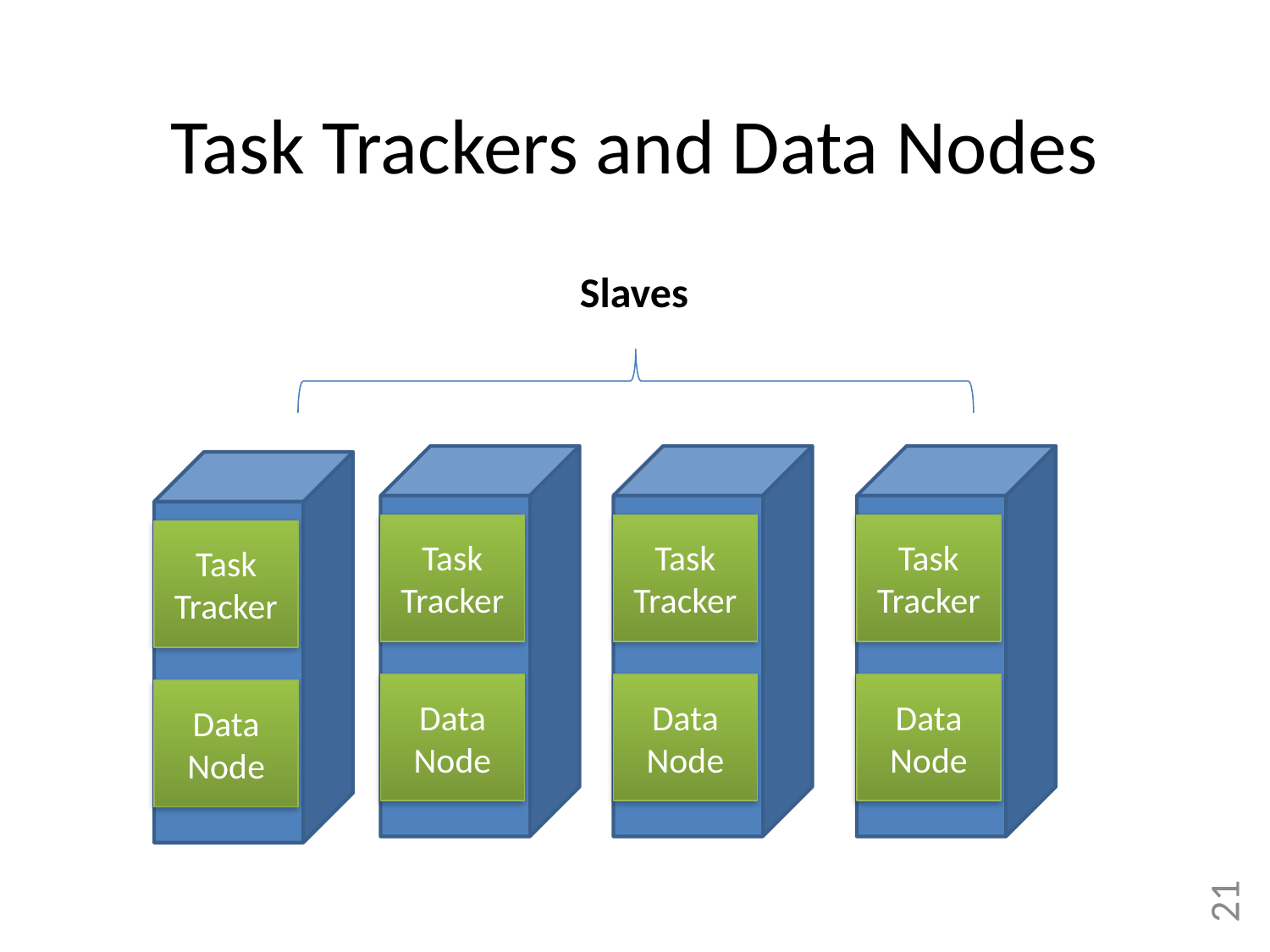

# Task Trackers and Data Nodes
Slaves

Task Tracker
Data Node

Task Tracker
Data Node

Task Tracker
Data Node

Task Tracker
Data Node
21